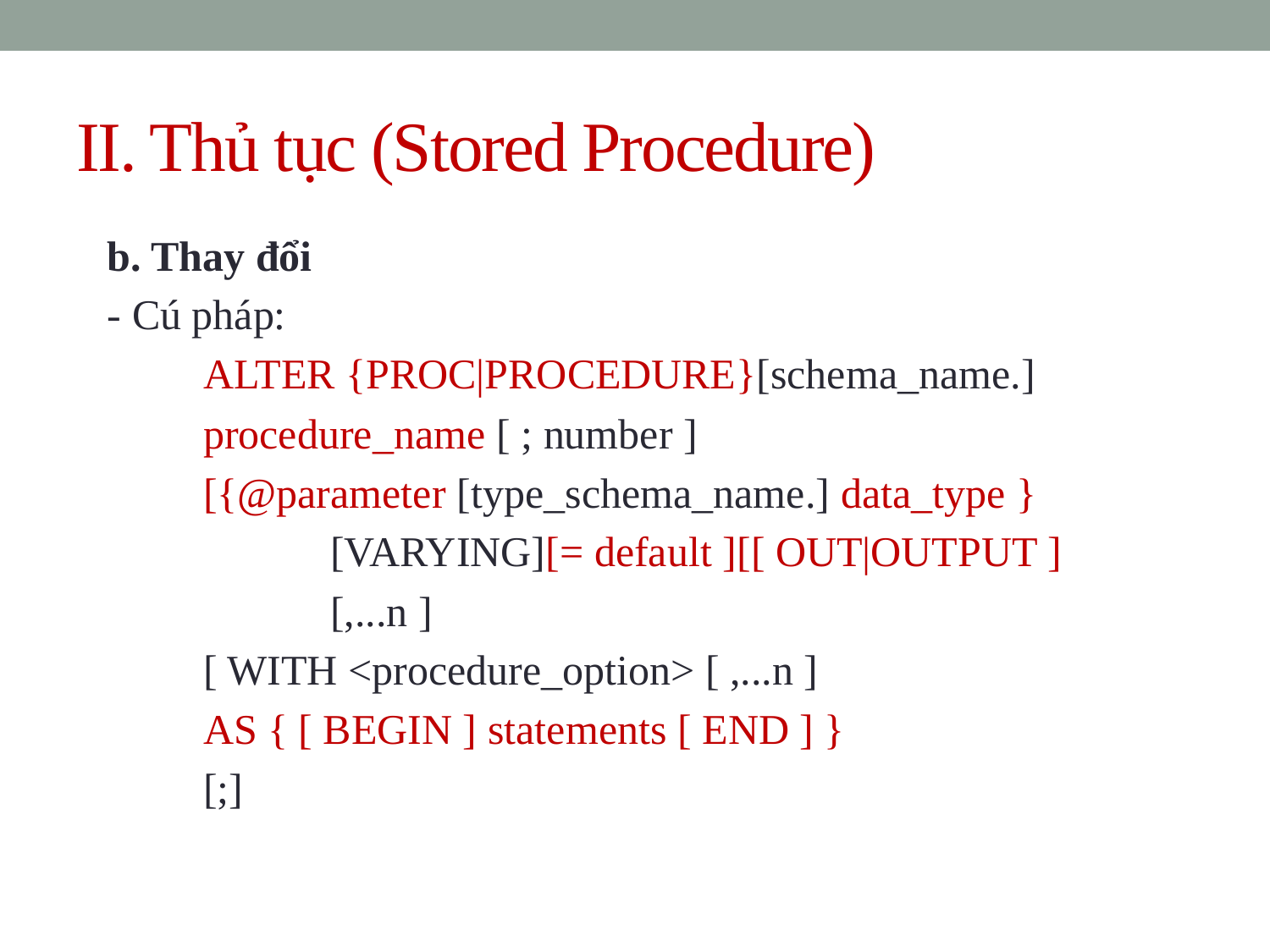

# II. Thủ tục (Stored Procedure)
b. Thay đổi
- Cú pháp:
	ALTER {PROC|PROCEDURE}[schema_name.]
	procedure_name [ ; number ]
    	[{@parameter [type_schema_name.] data_type }
        		[VARYING][= default ][[ OUT|OUTPUT ]
  		[,...n ]
	[ WITH <procedure_option> [ ,...n ]
	AS { [ BEGIN ] statements [ END ] }
	[;]